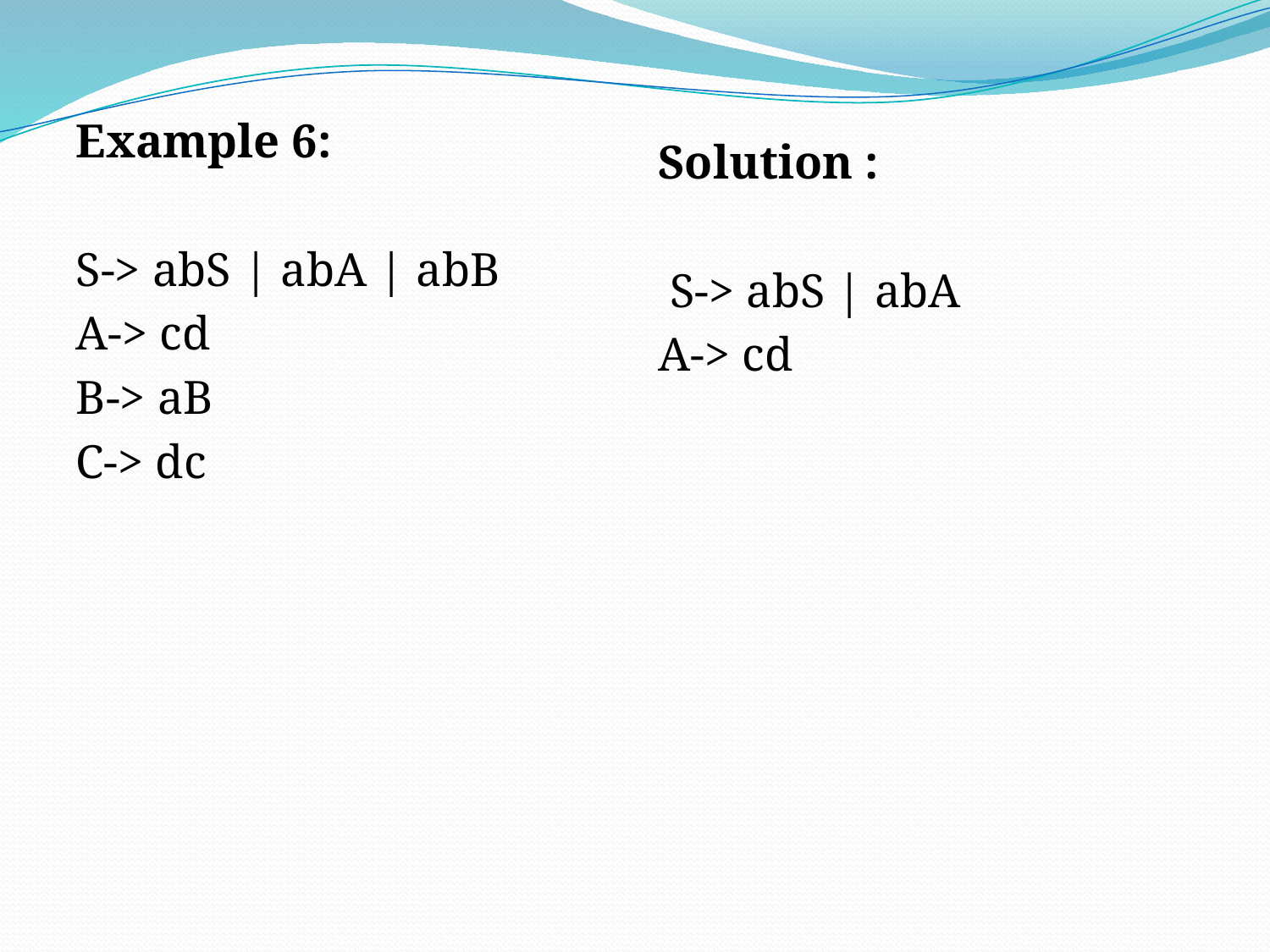

Example 6:

S-> abS | abA | abB
A-> cd
B-> aB
C-> dc
Solution :

 S-> abS | abA
A-> cd